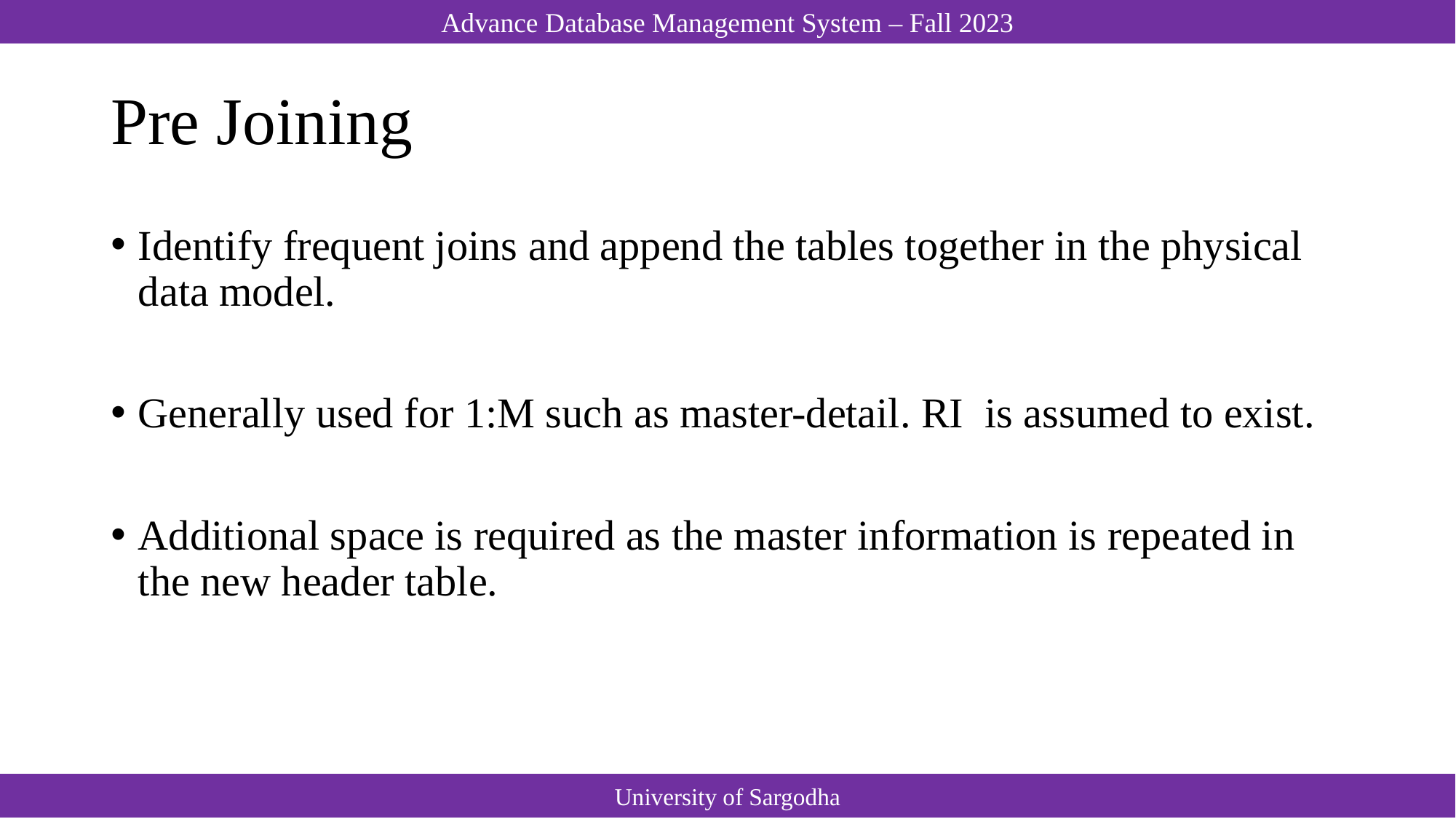

# Pre Joining
Identify frequent joins and append the tables together in the physical data model.

Generally used for 1:M such as master-detail. RI  is assumed to exist.

Additional space is required as the master information is repeated in the new header table.
University of Sargodha